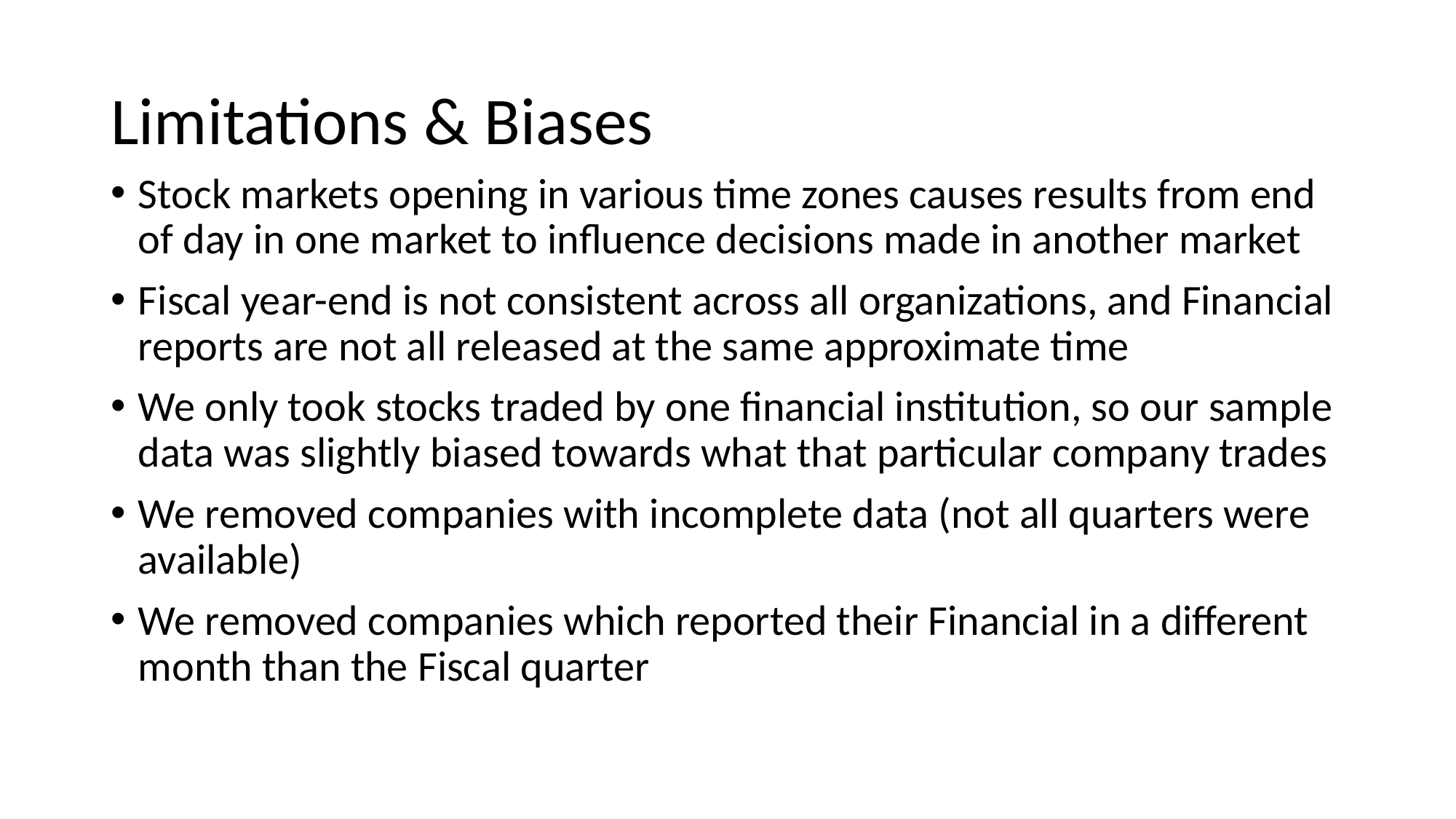

# Limitations & Biases
Stock markets opening in various time zones causes results from end of day in one market to influence decisions made in another market
Fiscal year-end is not consistent across all organizations, and Financial reports are not all released at the same approximate time
We only took stocks traded by one financial institution, so our sample data was slightly biased towards what that particular company trades
We removed companies with incomplete data (not all quarters were available)
We removed companies which reported their Financial in a different month than the Fiscal quarter